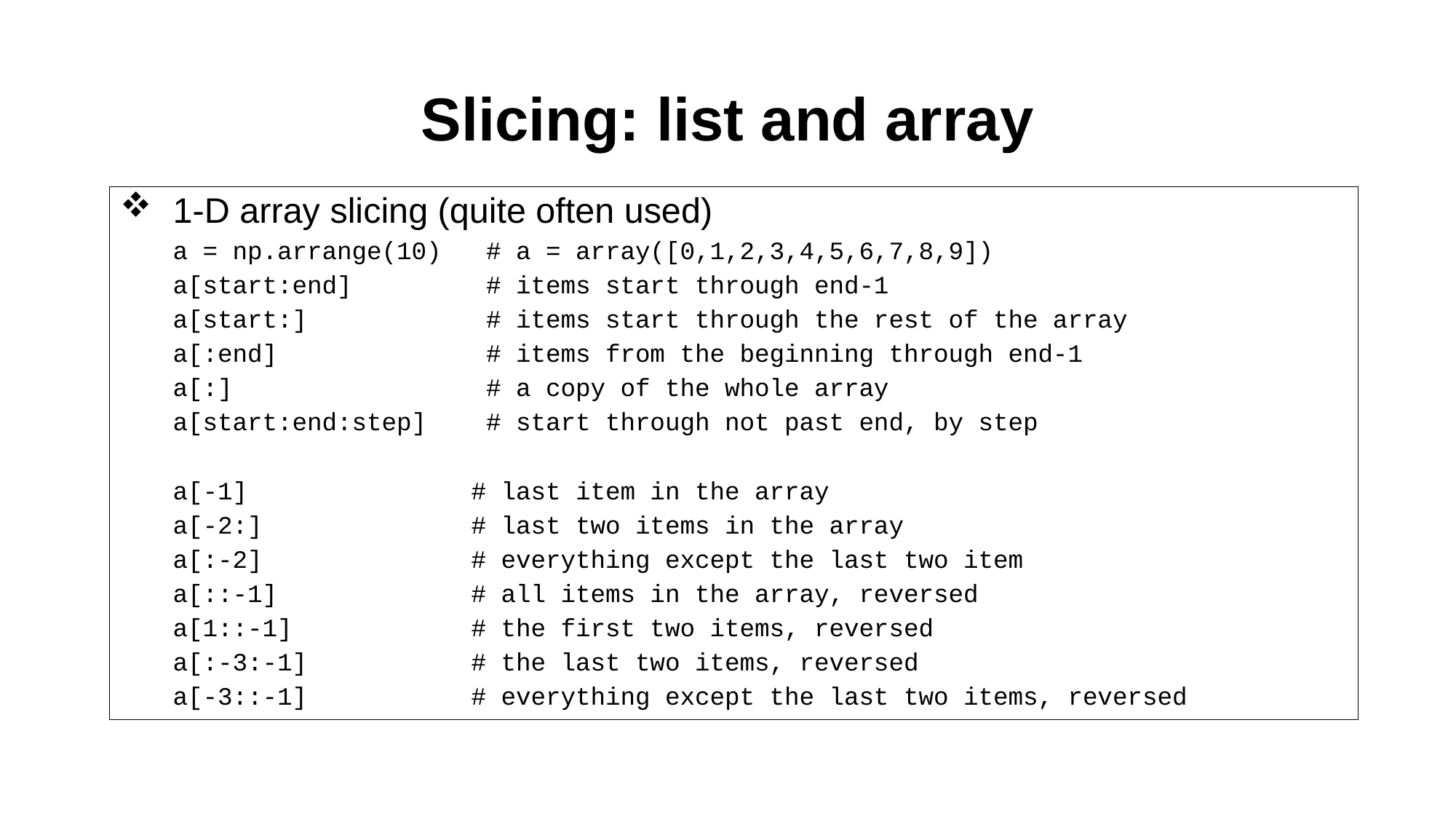

# Slicing: list and array
1-D array slicing (quite often used)
a = np.arrange(10)   # a = array([0,1,2,3,4,5,6,7,8,9])
a[start:end]         # items start through end-1
a[start:]            # items start through the rest of the array
a[:end]              # items from the beginning through end-1
a[:]                 # a copy of the whole array
a[start:end:step]    # start through not past end, by step

a[-1]               # last item in the array
a[-2:]              # last two items in the array
a[:-2]              # everything except the last two item
a[::-1]             # all items in the array, reversed
a[1::-1]            # the first two items, reversed
a[:-3:-1]           # the last two items, reversed
a[-3::-1]           # everything except the last two items, reversed